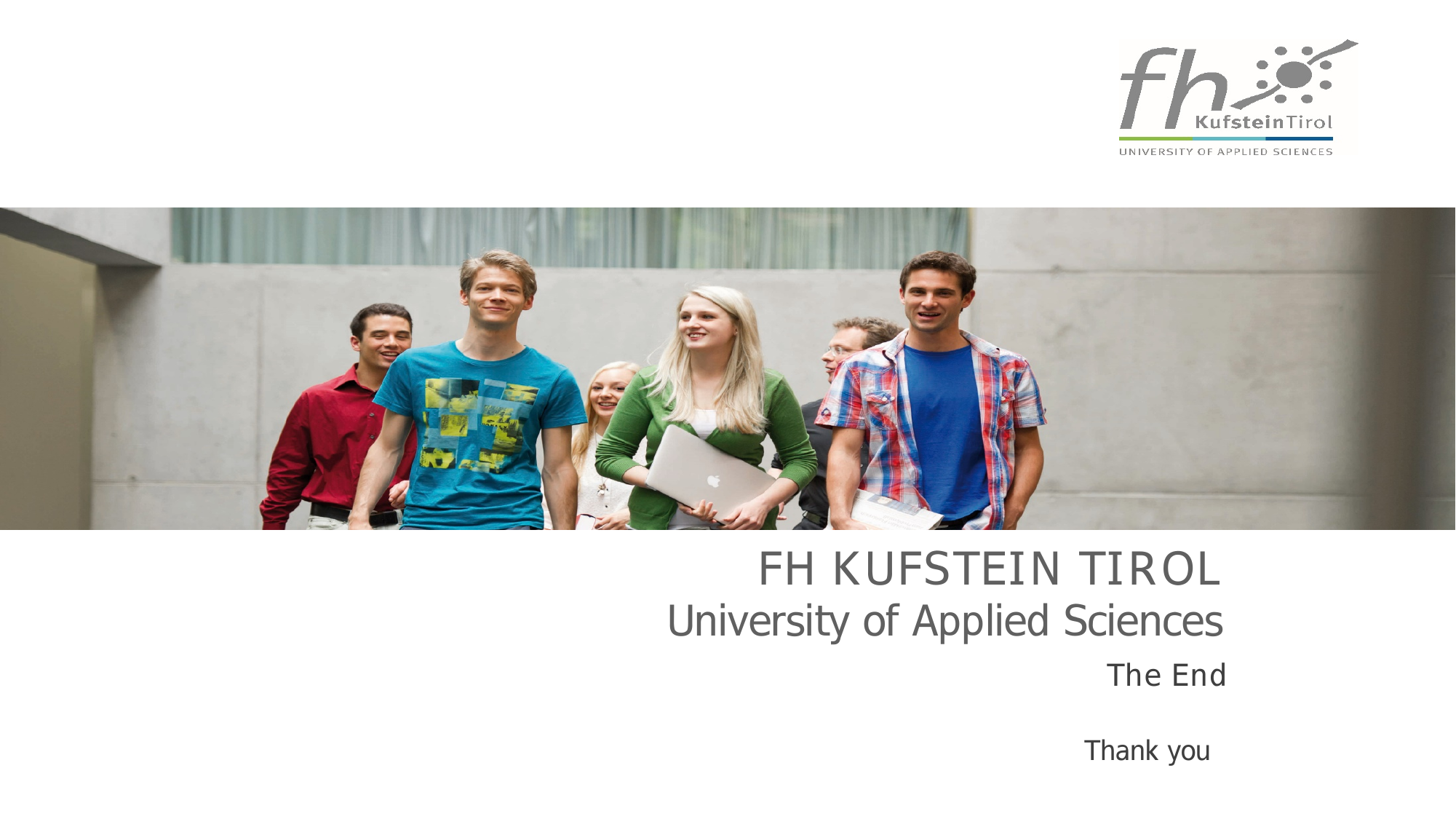

# FH Kufstein Tirol University of Applied Sciences
The End
Thank you